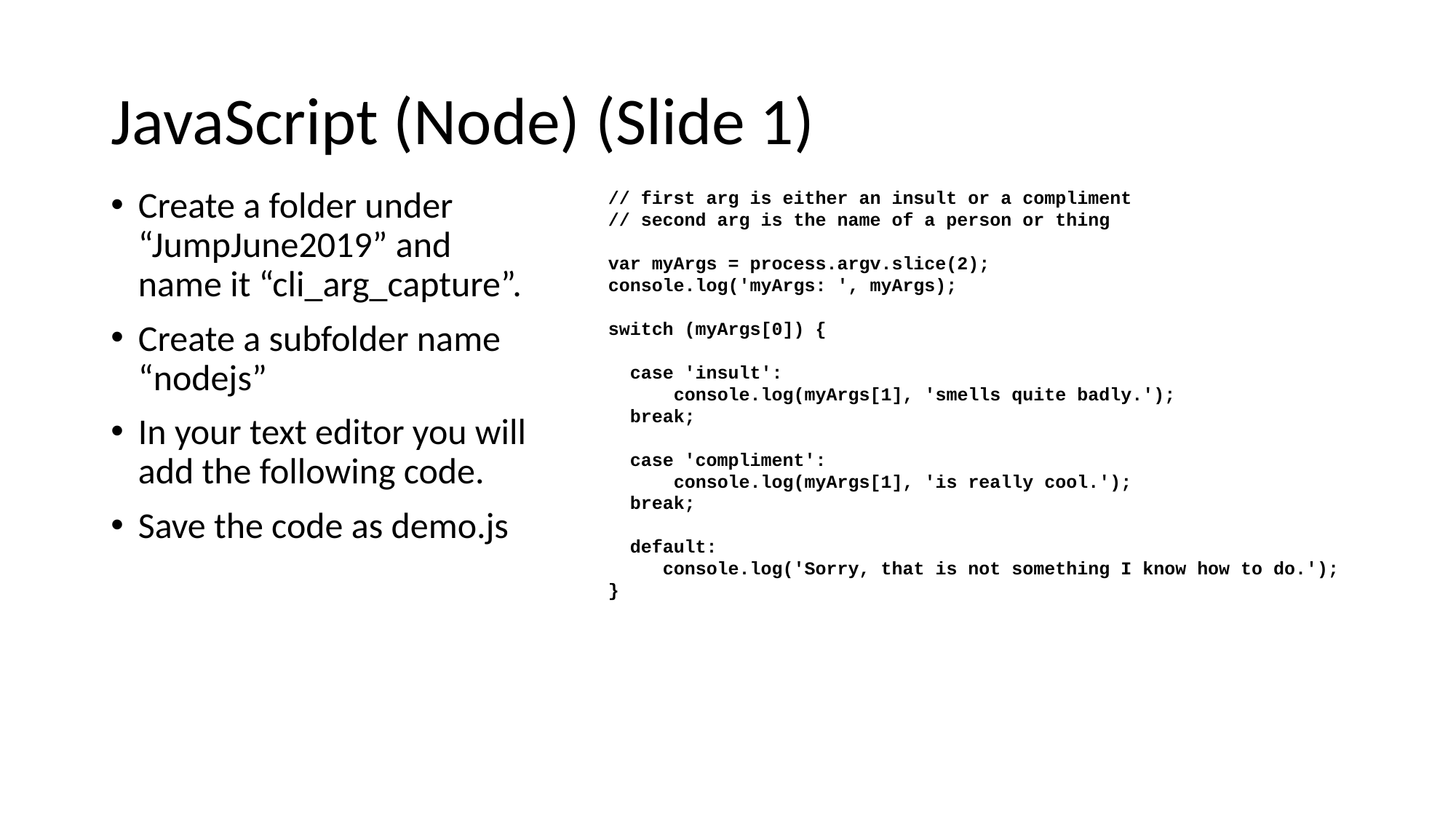

# JavaScript (Node) (Slide 1)
Create a folder under “JumpJune2019” and name it “cli_arg_capture”.
Create a subfolder name “nodejs”
In your text editor you will add the following code.
Save the code as demo.js
// first arg is either an insult or a compliment
// second arg is the name of a person or thing

var myArgs = process.argv.slice(2);
console.log('myArgs: ', myArgs);

switch (myArgs[0]) {

  case 'insult':
      console.log(myArgs[1], 'smells quite badly.');
  break;

  case 'compliment':
      console.log(myArgs[1], 'is really cool.');
  break;

  default:
     console.log('Sorry, that is not something I know how to do.');
}